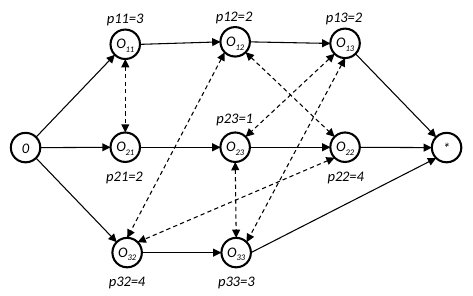

p12=2
p13=2
p11=3
O12
O13
O11
p23=1
O21
O23
O22
0
*
p22=4
p21=2
O32
O33
p33=3
p32=4